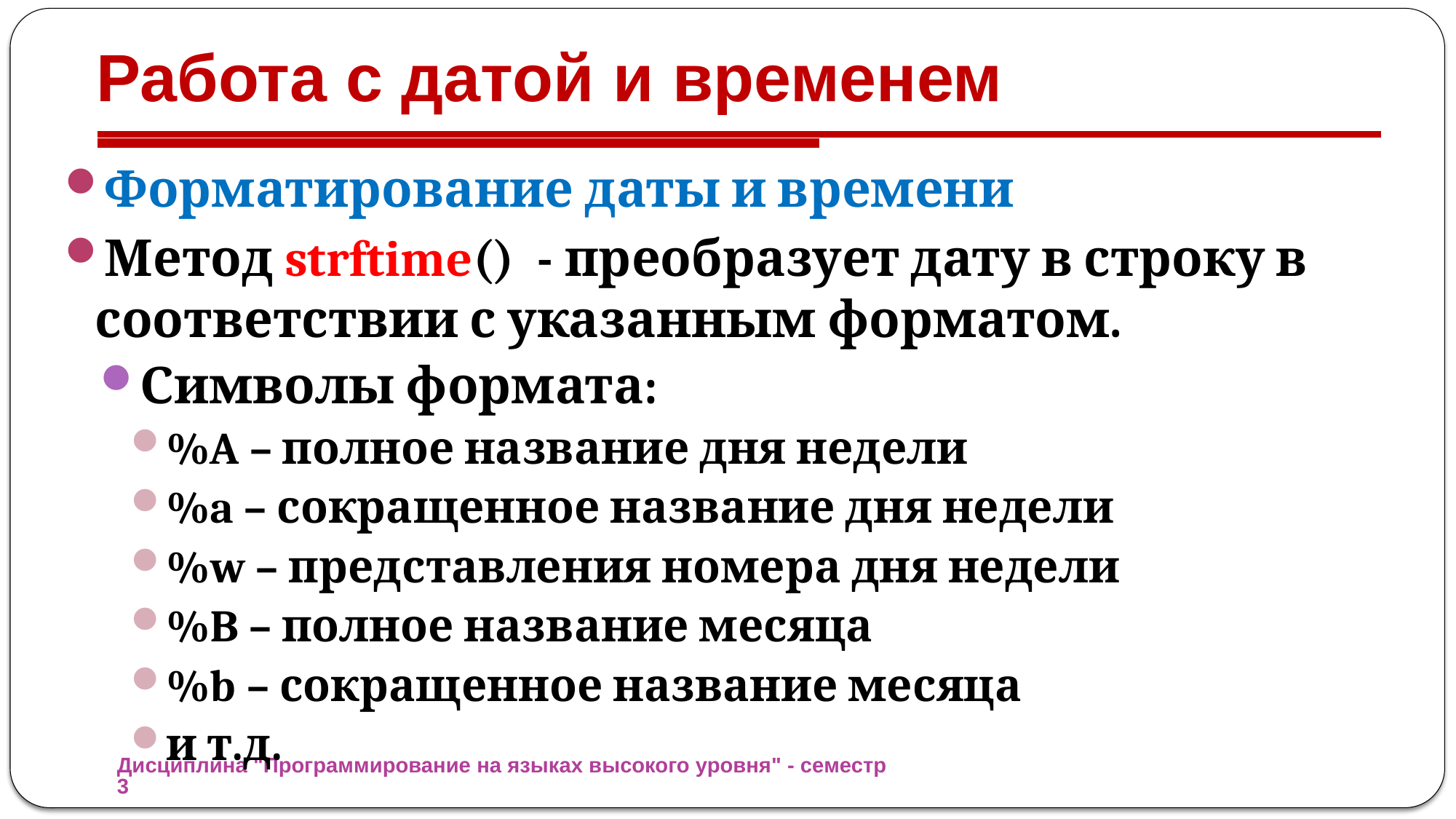

# Работа с датой и временем
Форматирование даты и времени
Метод strftime()  - преобразует дату в строку в соответствии с указанным форматом.
Символы формата:
%A – полное название дня недели
%a – сокращенное название дня недели
%w – представления номера дня недели
%B – полное название месяца
%b – сокращенное название месяца
и т.д.

Дисциплина "Программирование на языках высокого уровня" - семестр 3